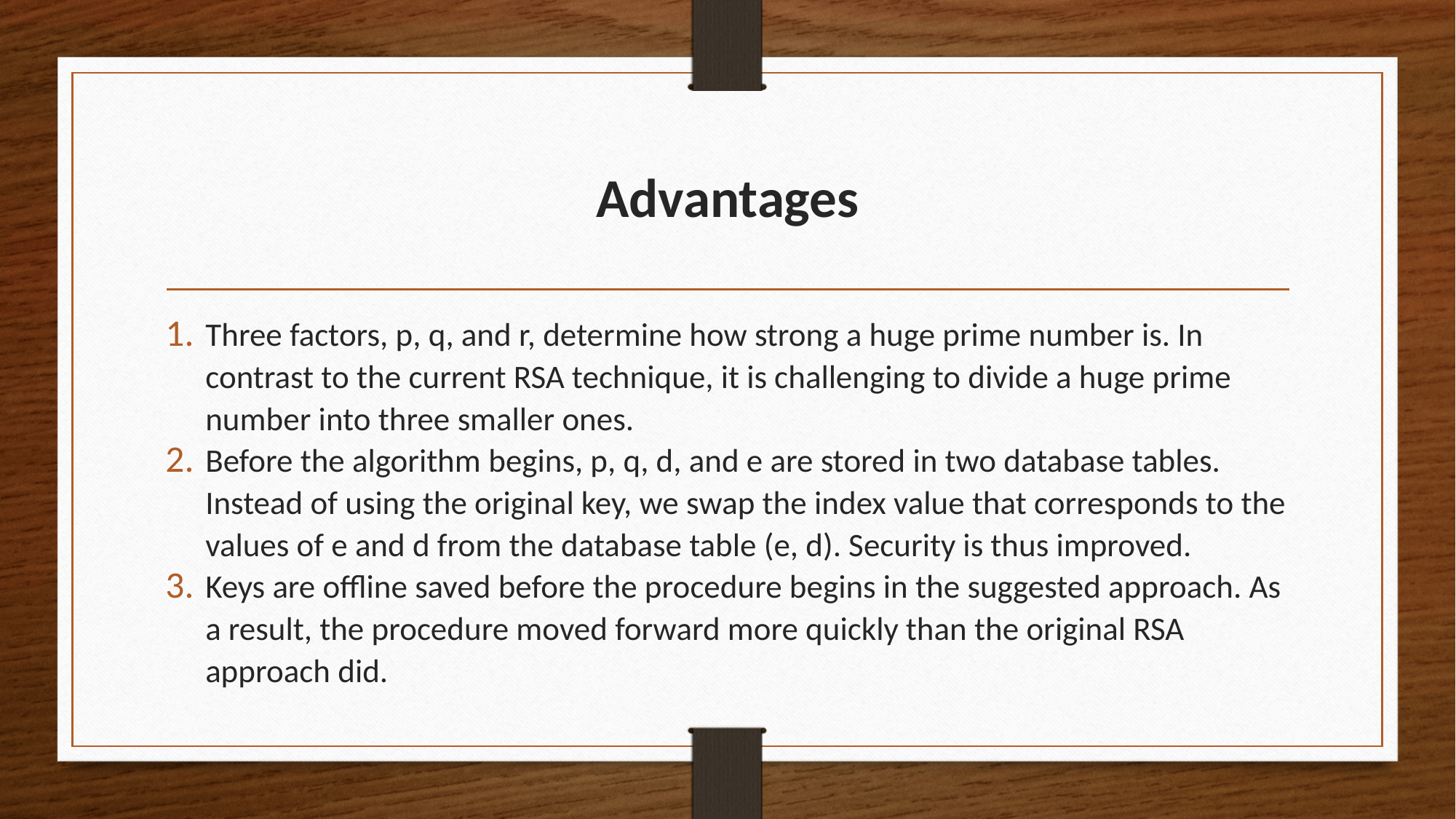

# Advantages
Three factors, p, q, and r, determine how strong a huge prime number is. In contrast to the current RSA technique, it is challenging to divide a huge prime number into three smaller ones.
Before the algorithm begins, p, q, d, and e are stored in two database tables. Instead of using the original key, we swap the index value that corresponds to the values of e and d from the database table (e, d). Security is thus improved.
Keys are offline saved before the procedure begins in the suggested approach. As a result, the procedure moved forward more quickly than the original RSA approach did.